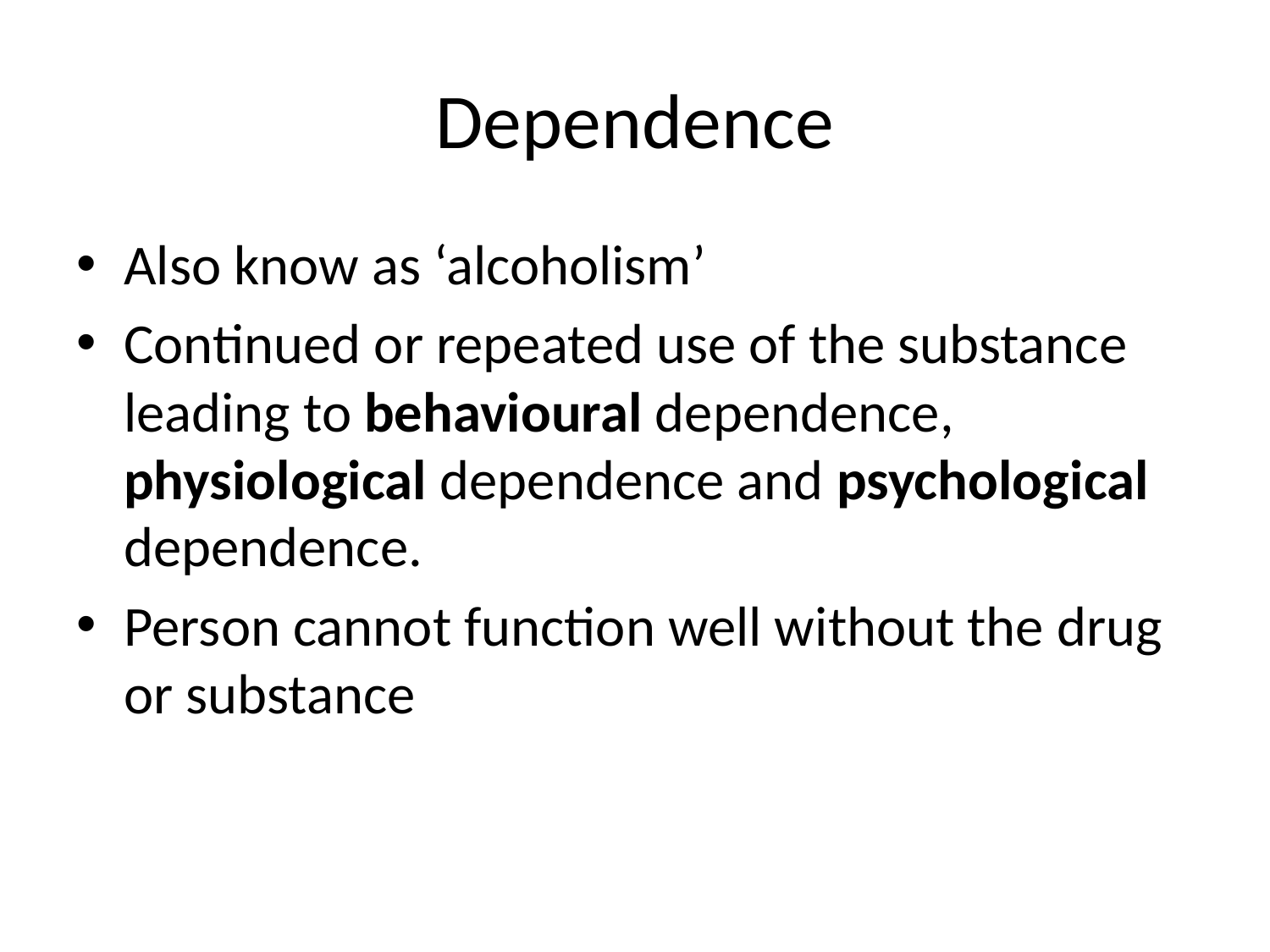

# Dependence
Also know as ‘alcoholism’
Continued or repeated use of the substance leading to behavioural dependence, physiological dependence and psychological dependence.
Person cannot function well without the drug or substance